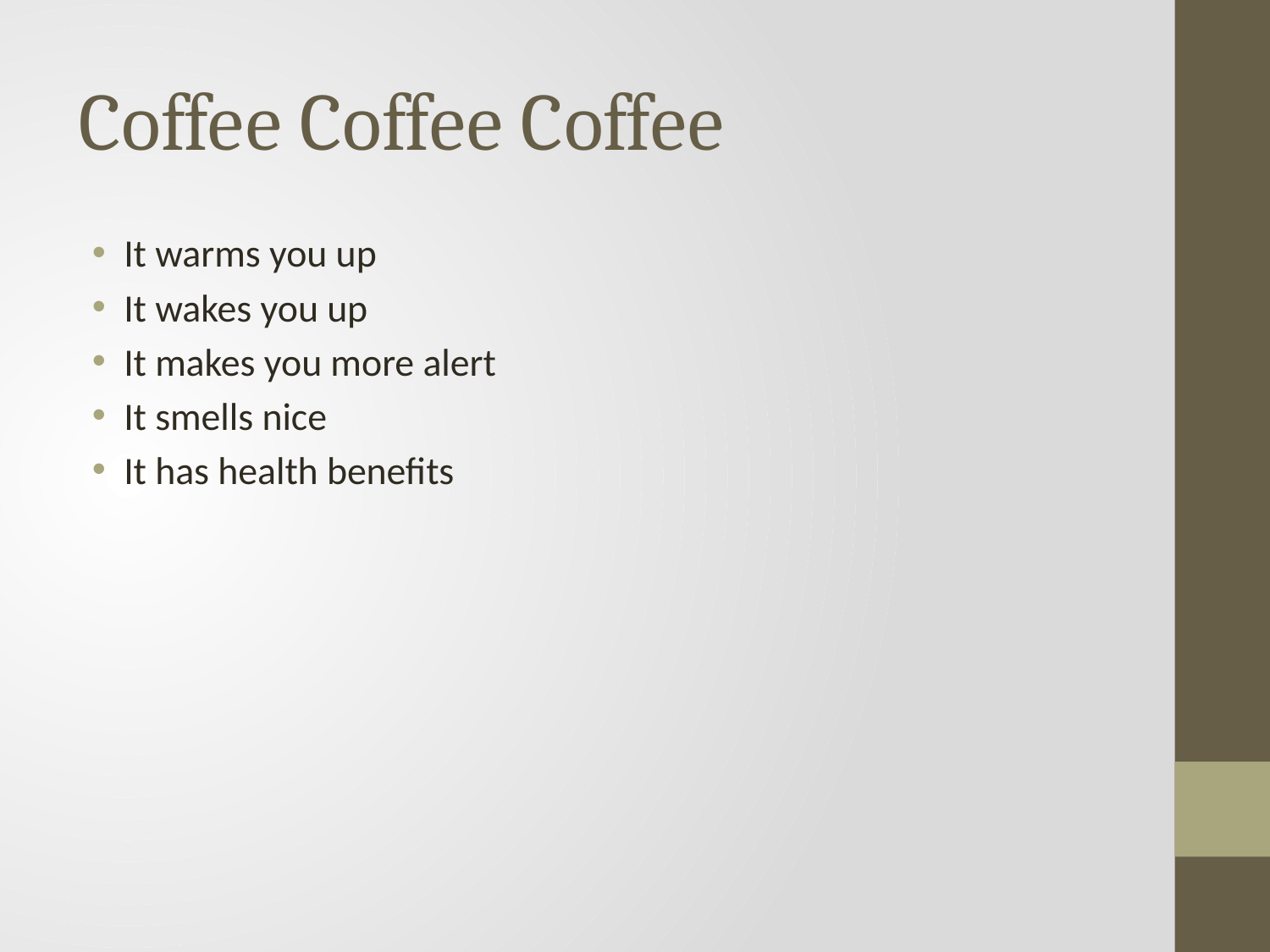

# Coffee Coffee Coffee
It warms you up
It wakes you up
It makes you more alert
It smells nice
It has health benefits